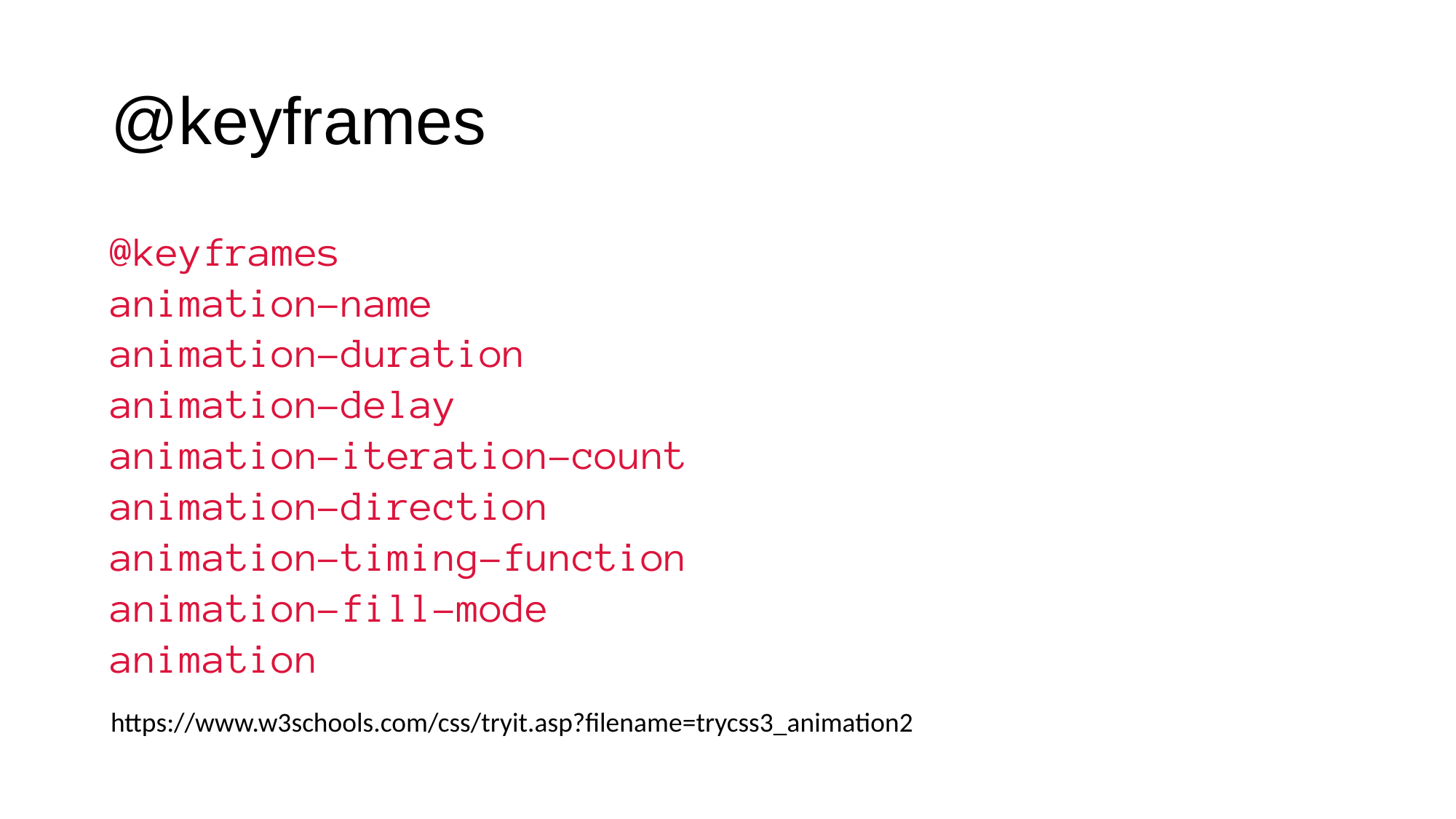

# @keyframes
@keyframes
animation-name
animation-duration
animation-delay
animation-iteration-count
animation-direction
animation-timing-function
animation-fill-mode
animation

https://www.w3schools.com/css/tryit.asp?filename=trycss3_animation2